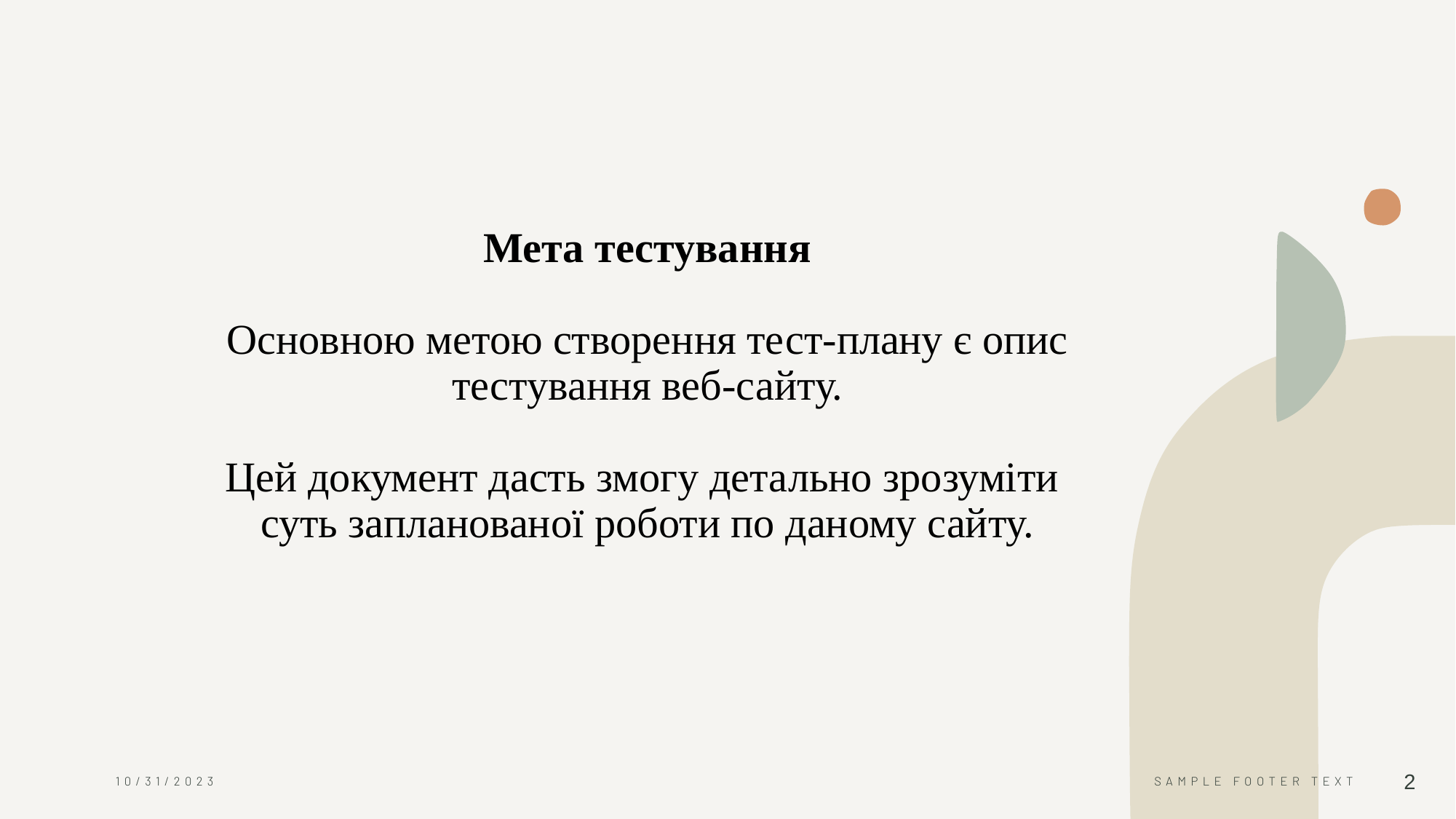

# Мета тестування Основною метою створення тест-плану є опис тестування веб-сайту. Цей документ дасть змогу детально зрозуміти  суть запланованої роботи по даному сайту.

10/31/2023
Sample Footer Text
2